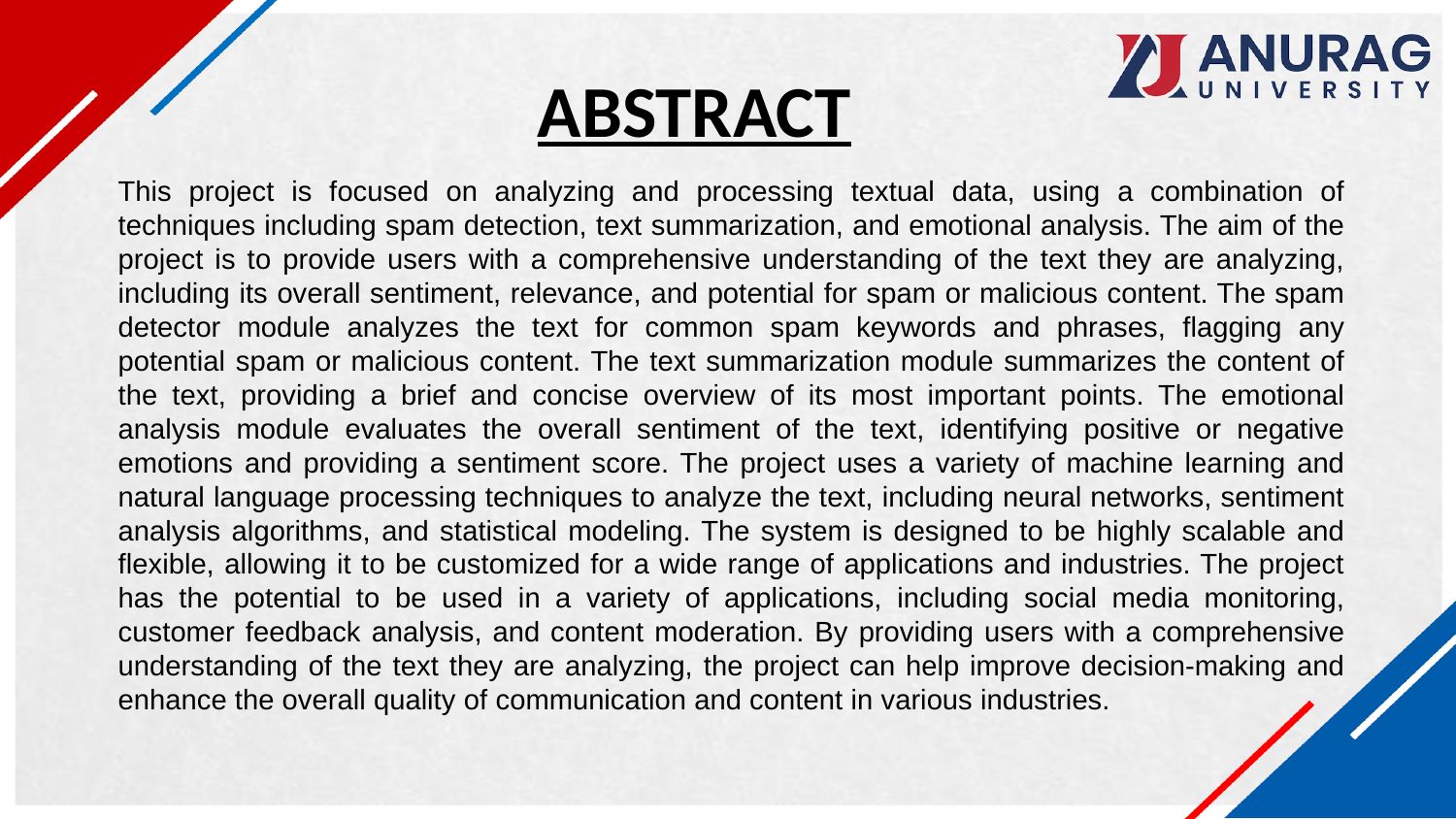

ABSTRACT
This project is focused on analyzing and processing textual data, using a combination of techniques including spam detection, text summarization, and emotional analysis. The aim of the project is to provide users with a comprehensive understanding of the text they are analyzing, including its overall sentiment, relevance, and potential for spam or malicious content. The spam detector module analyzes the text for common spam keywords and phrases, flagging any potential spam or malicious content. The text summarization module summarizes the content of the text, providing a brief and concise overview of its most important points. The emotional analysis module evaluates the overall sentiment of the text, identifying positive or negative emotions and providing a sentiment score. The project uses a variety of machine learning and natural language processing techniques to analyze the text, including neural networks, sentiment analysis algorithms, and statistical modeling. The system is designed to be highly scalable and flexible, allowing it to be customized for a wide range of applications and industries. The project has the potential to be used in a variety of applications, including social media monitoring, customer feedback analysis, and content moderation. By providing users with a comprehensive understanding of the text they are analyzing, the project can help improve decision-making and enhance the overall quality of communication and content in various industries.